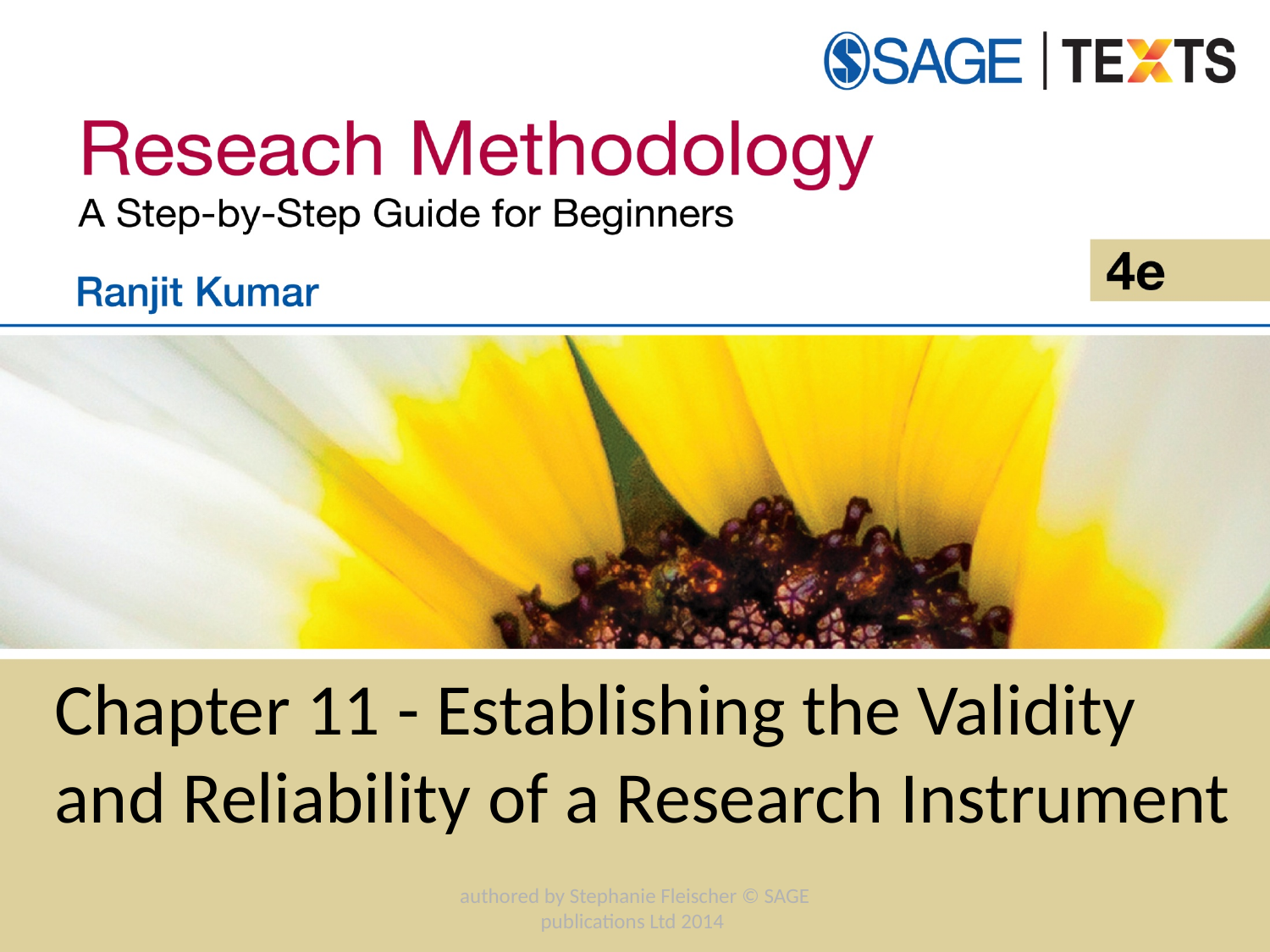

# Chapter 11 - Establishing the Validity and Reliability of a Research Instrument
authored by Stephanie Fleischer © SAGE publications Ltd 2014